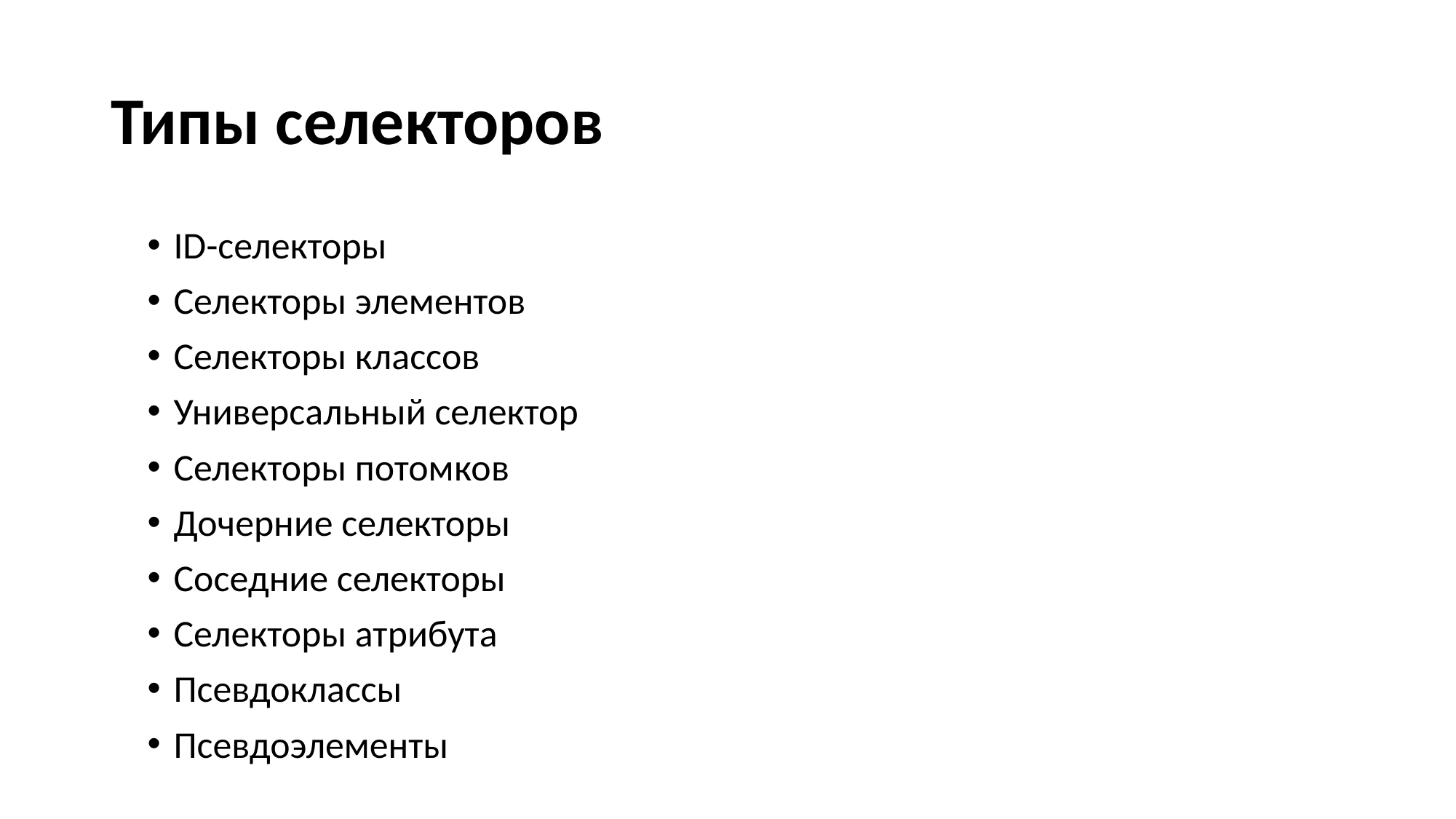

# Типы селекторов
ID-селекторы
Селекторы элементов
Селекторы классов
Универсальный селектор
Селекторы потомков
Дочерние селекторы
Соседние селекторы
Селекторы атрибута
Псевдоклассы
Псевдоэлементы